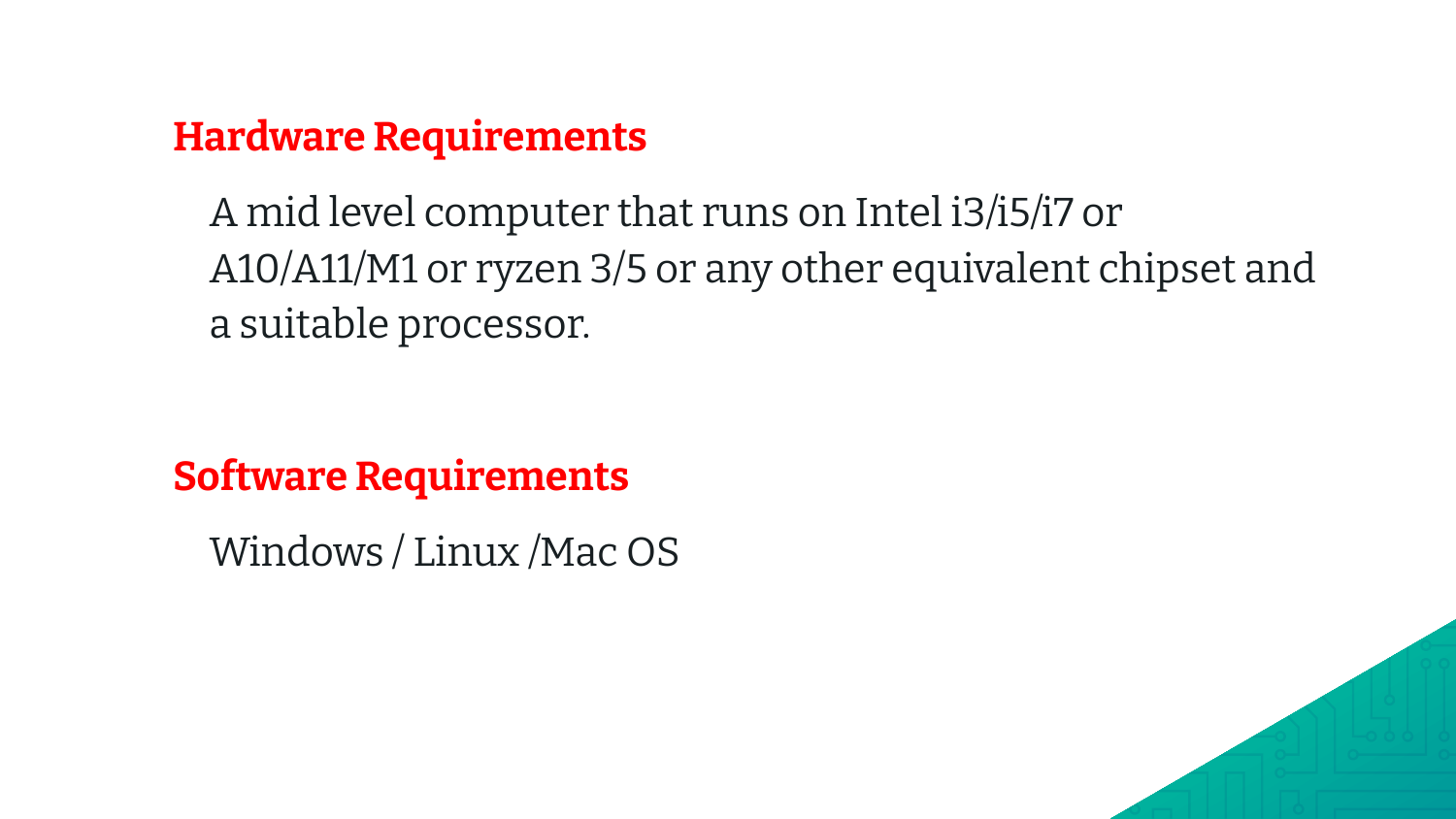

Hardware Requirements
 	A mid level computer that runs on Intel i3/i5/i7 or A10/A11/M1 or ryzen 3/5 or any other equivalent chipset and a suitable processor.

Software Requirements
	Windows / Linux /Mac OS